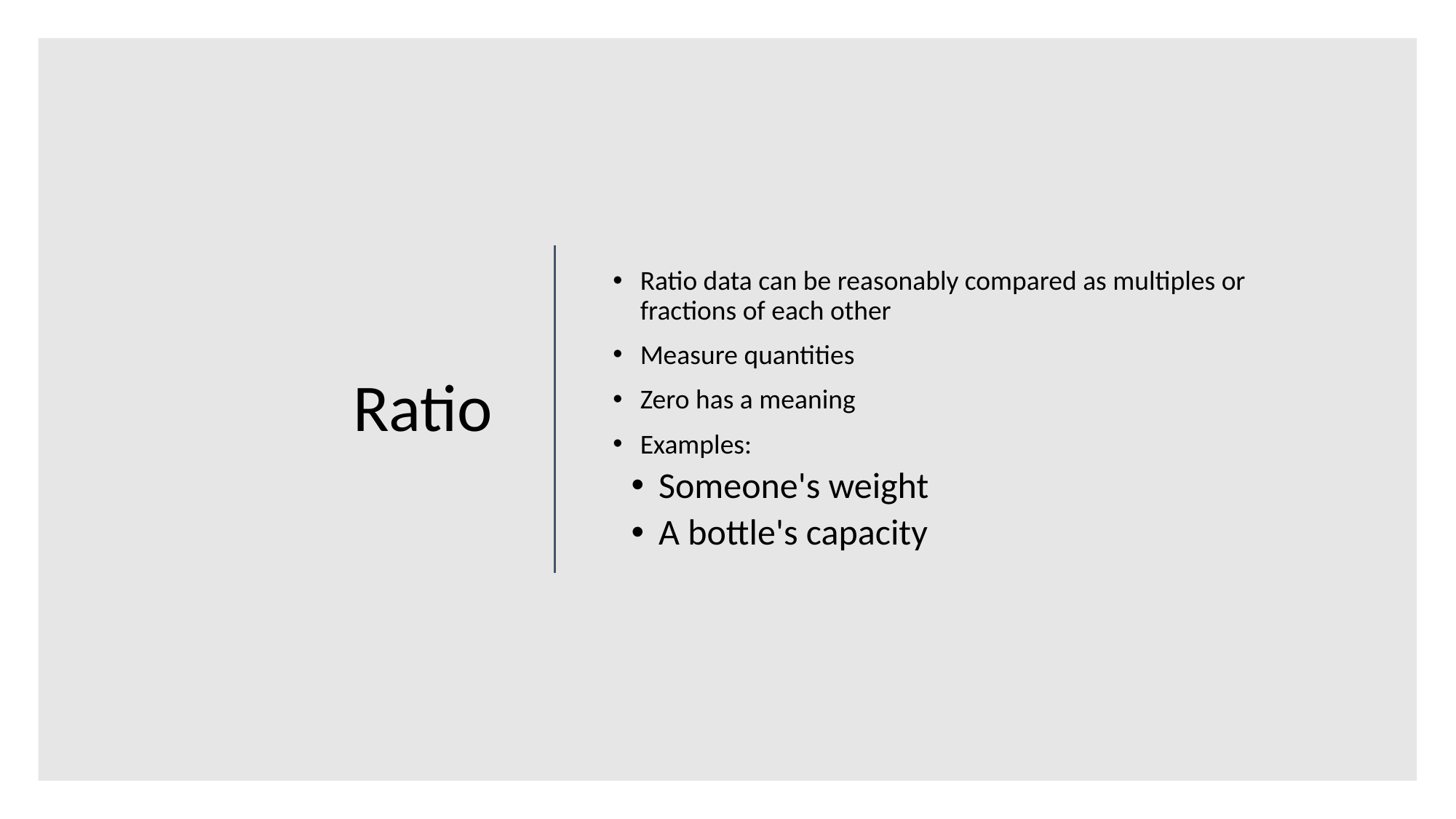

Ratio data can be reasonably compared as multiples or fractions of each other
Measure quantities
Zero has a meaning
Examples:
Someone's weight
A bottle's capacity
# Ratio